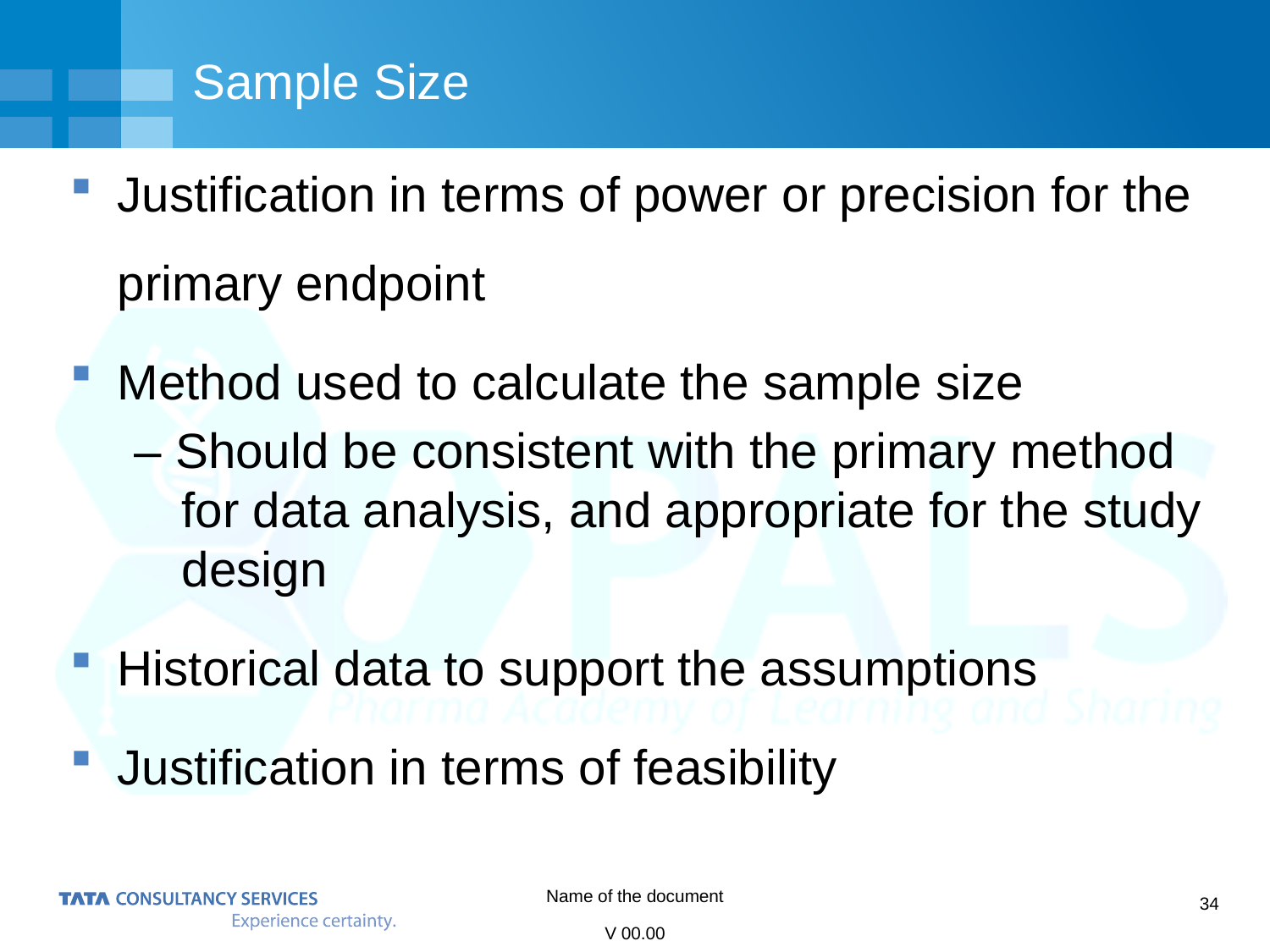

# Sample Size
Justification in terms of power or precision for the primary endpoint
Method used to calculate the sample size
– Should be consistent with the primary method for data analysis, and appropriate for the study design
Historical data to support the assumptions
Justification in terms of feasibility